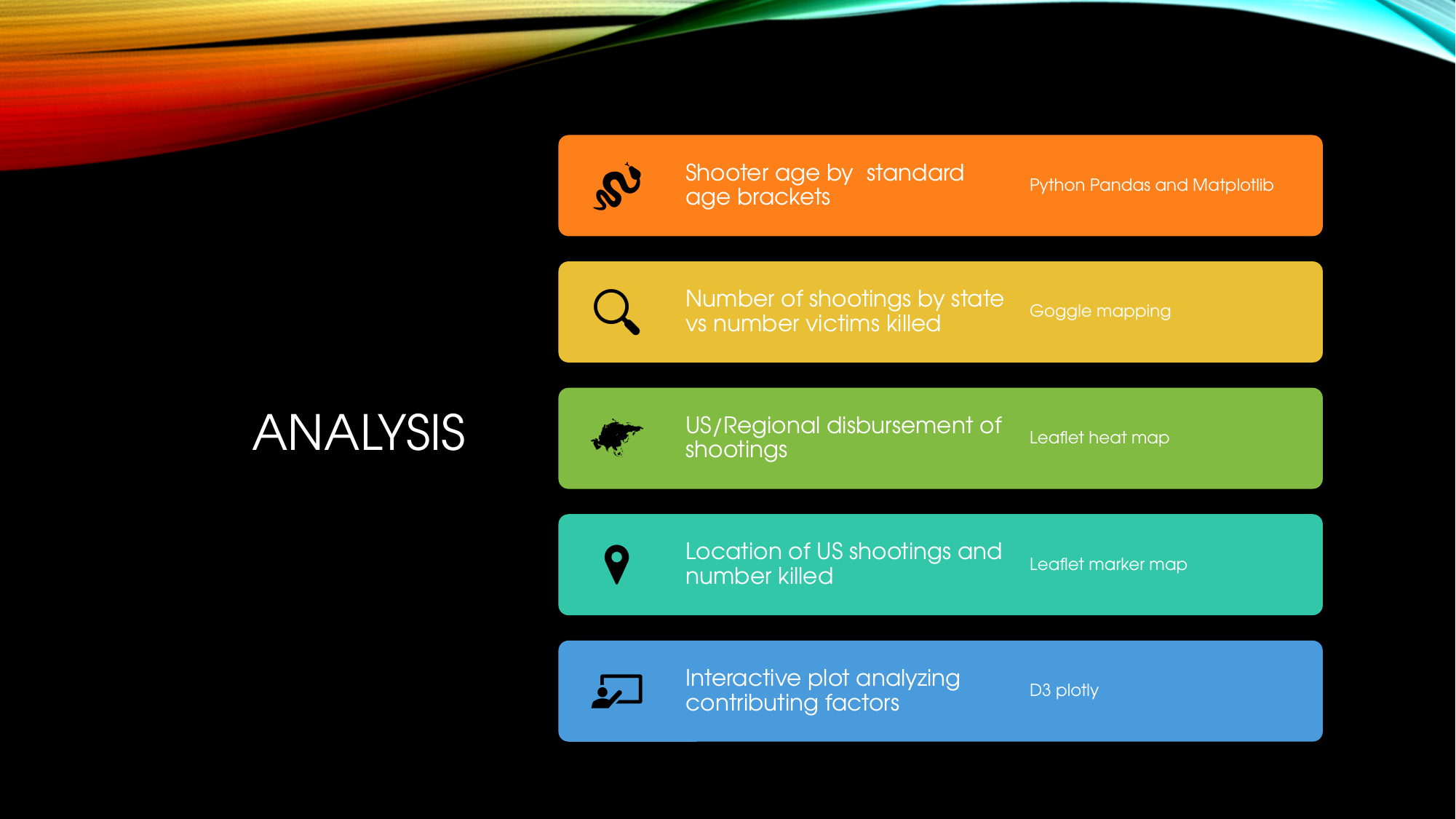

# Analysis
Shooter age by  standard age brackets
Python Pandas and Matplotlib
Number of shootings by state vs number victims killed
Goggle mapping
US/Regional disbursement of shootings
Leaflet heat map
Location of US shootings and number killed
Leaflet marker map
Interactive plot analyzing contributing factors
D3 plotly